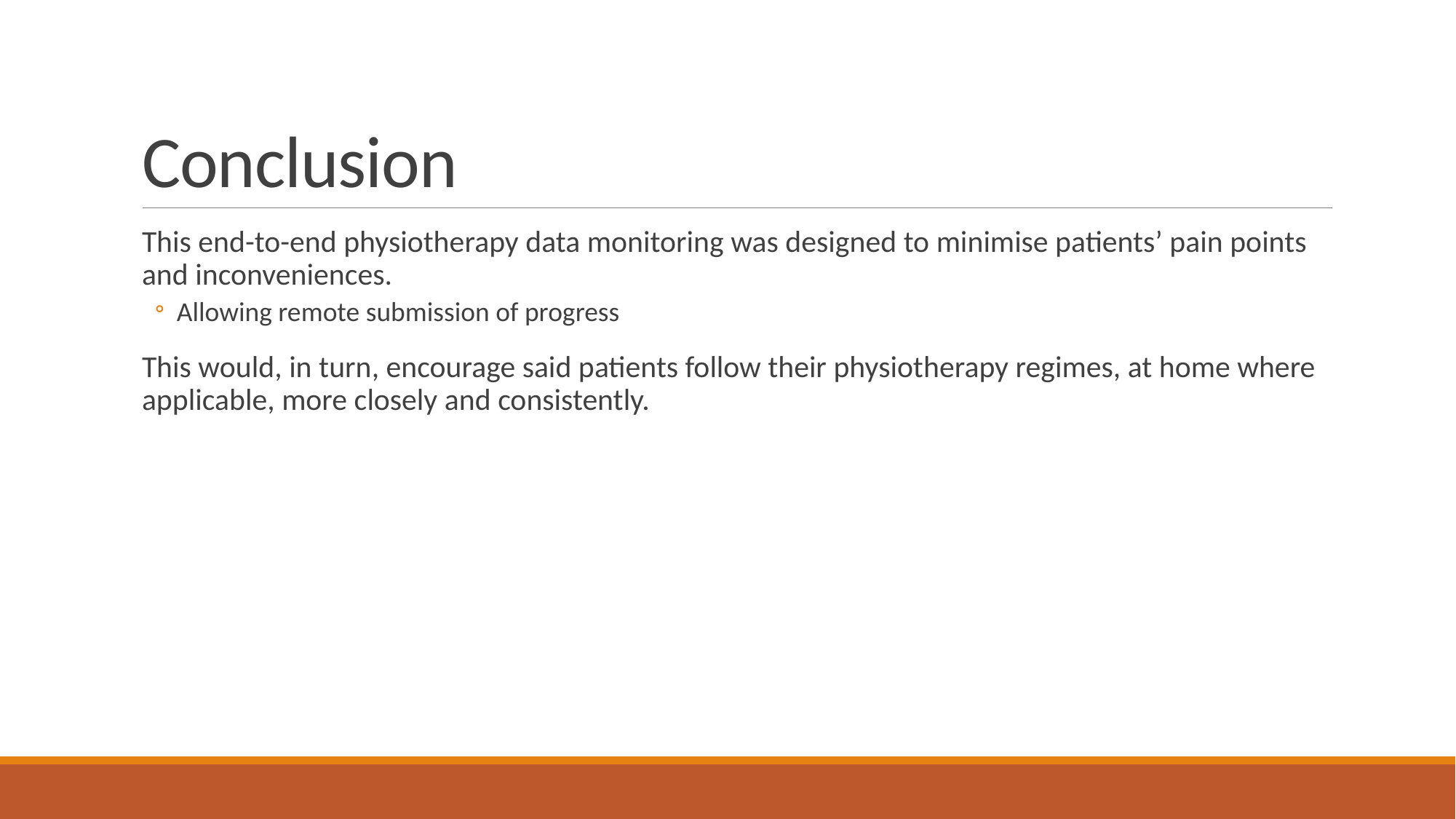

# Conclusion
This end-to-end physiotherapy data monitoring was designed to minimise patients’ pain points and inconveniences.
Allowing remote submission of progress
This would, in turn, encourage said patients follow their physiotherapy regimes, at home where applicable, more closely and consistently.